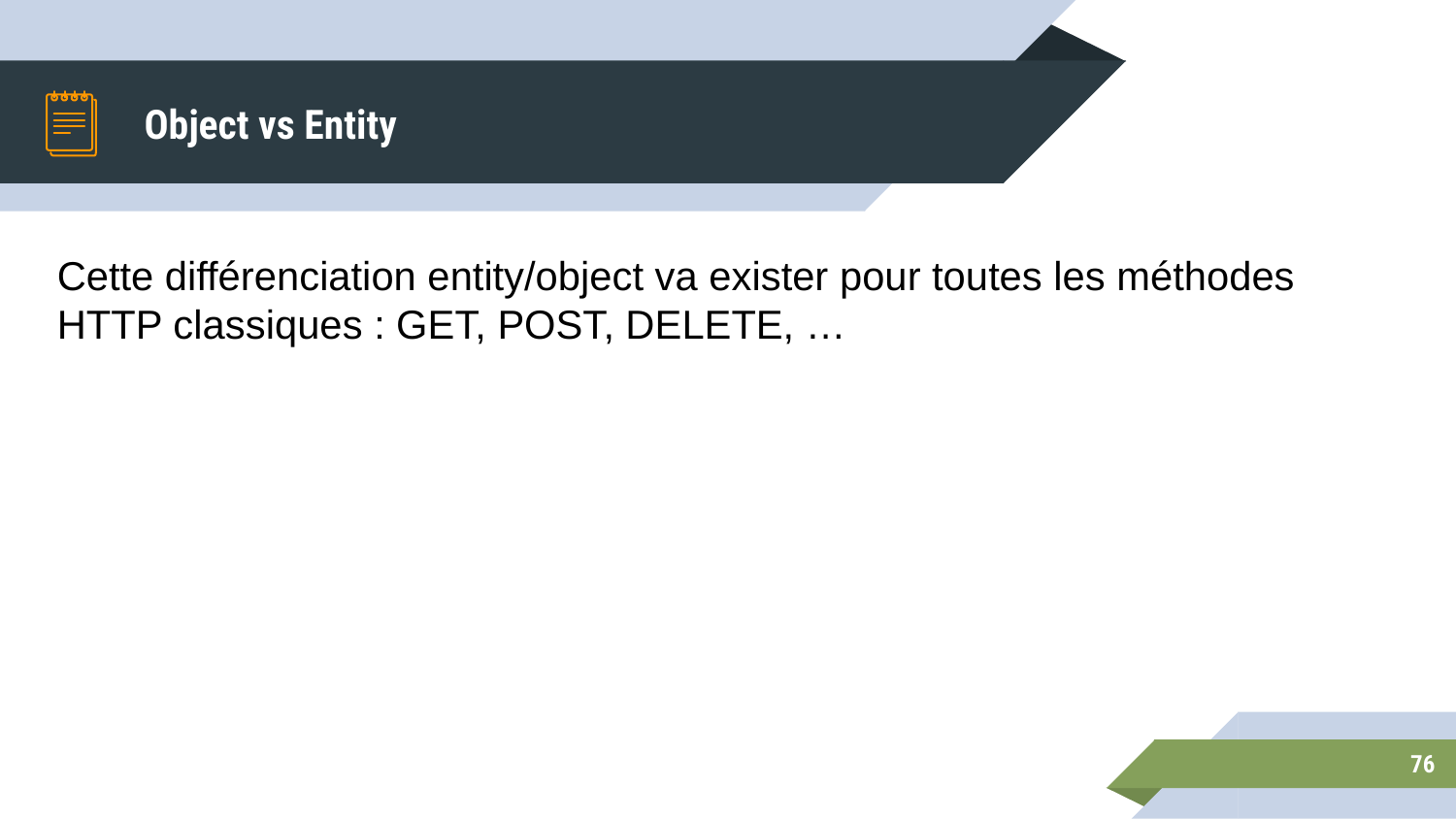

# Object vs Entity

Cette différenciation entity/object va exister pour toutes les méthodes HTTP classiques : GET, POST, DELETE, …
76